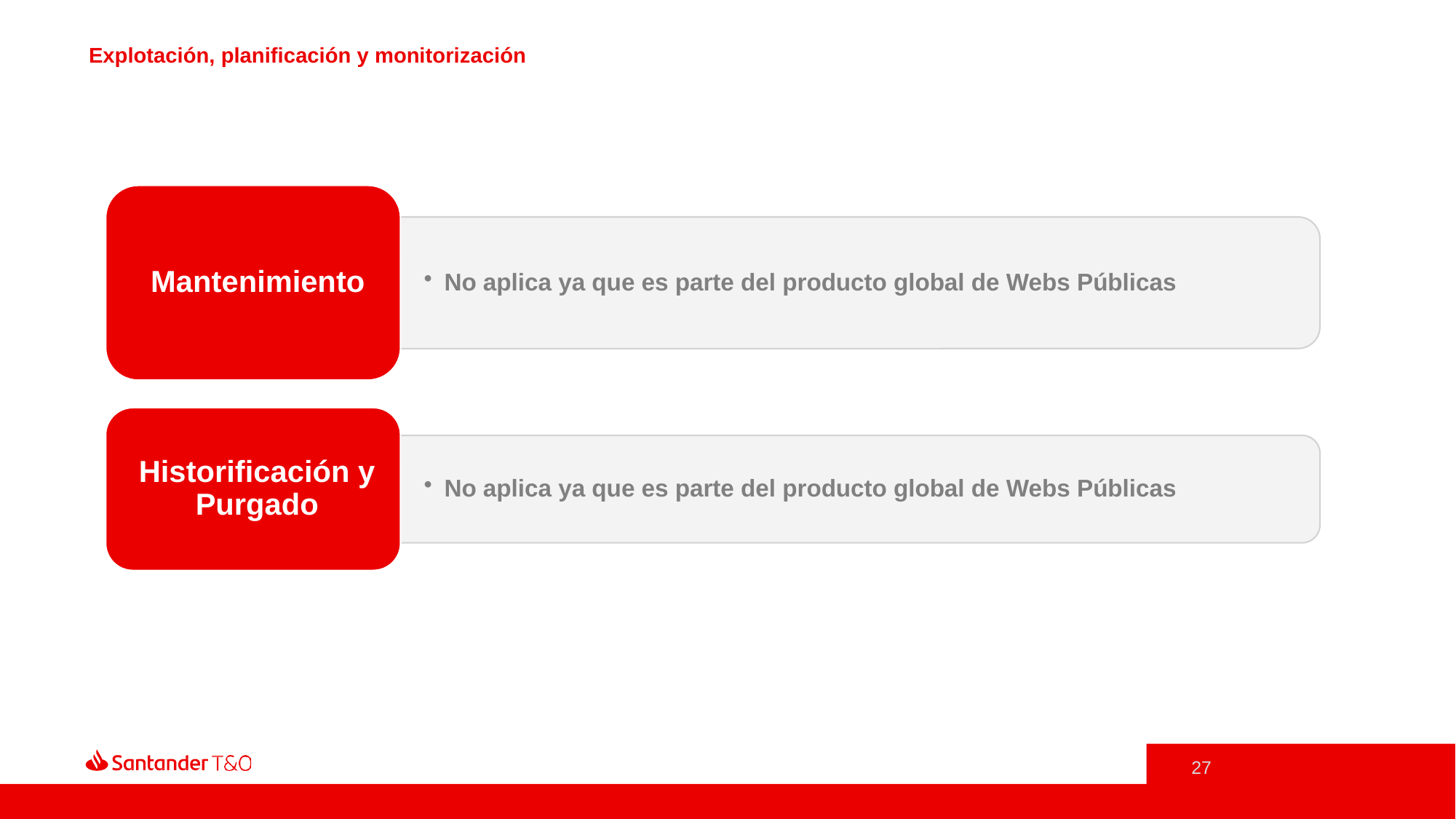

Explotación, planificación y monitorización
No aplica ya que es parte del producto global de Webs Públicas
Mantenimiento
No aplica ya que es parte del producto global de Webs Públicas
Historificación y Purgado